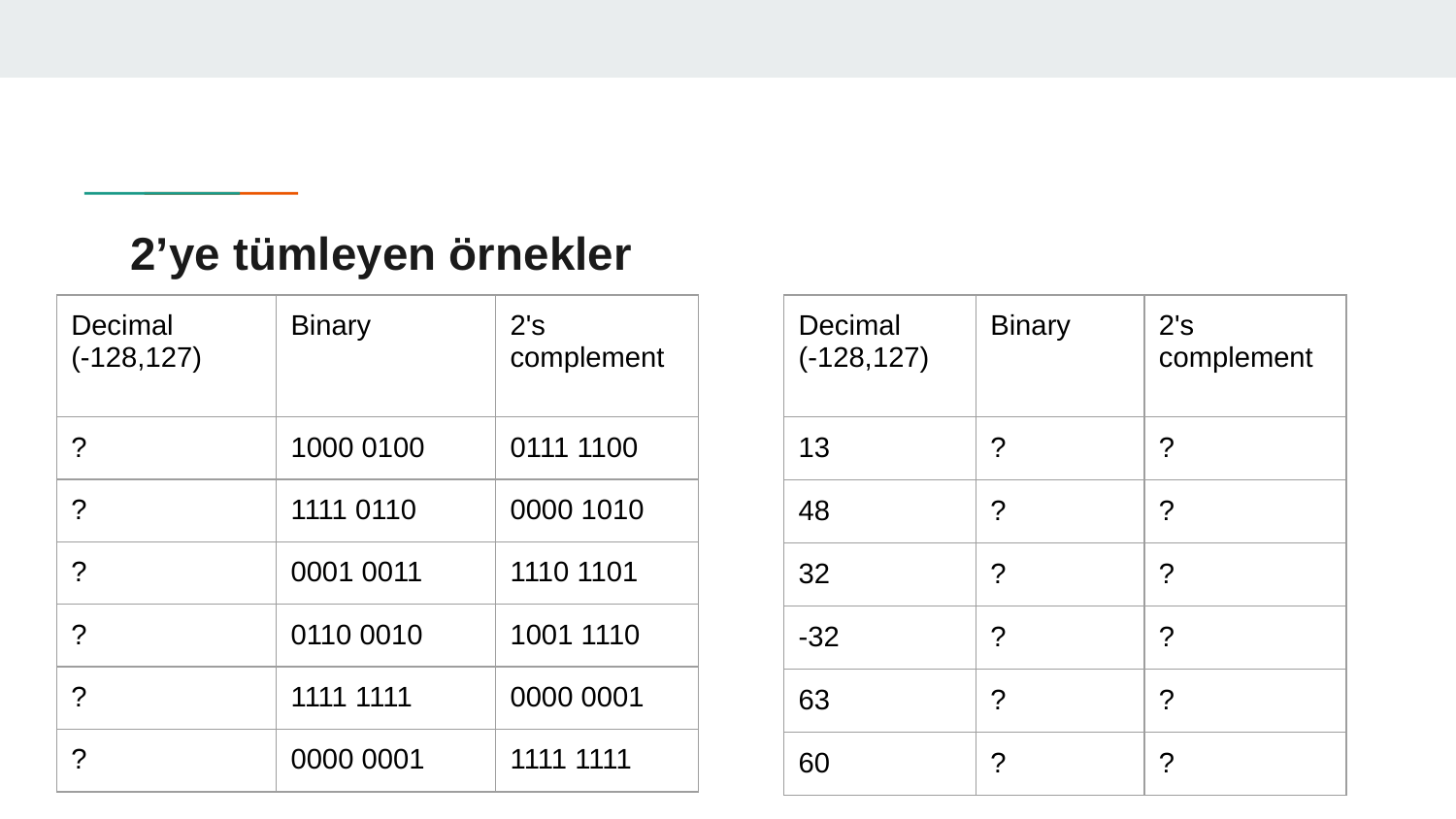

# 2’ye tümleyen örnekler
| Decimal (-128,127) | Binary | 2's complement |
| --- | --- | --- |
| ? | 1000 0100 | 0111 1100 |
| ? | 1111 0110 | 0000 1010 |
| ? | 0001 0011 | 1110 1101 |
| ? | 0110 0010 | 1001 1110 |
| ? | 1111 1111 | 0000 0001 |
| ? | 0000 0001 | 1111 1111 |
| Decimal (-128,127) | Binary | 2's complement |
| --- | --- | --- |
| 13 | ? | ? |
| 48 | ? | ? |
| 32 | ? | ? |
| -32 | ? | ? |
| 63 | ? | ? |
| 60 | ? | ? |